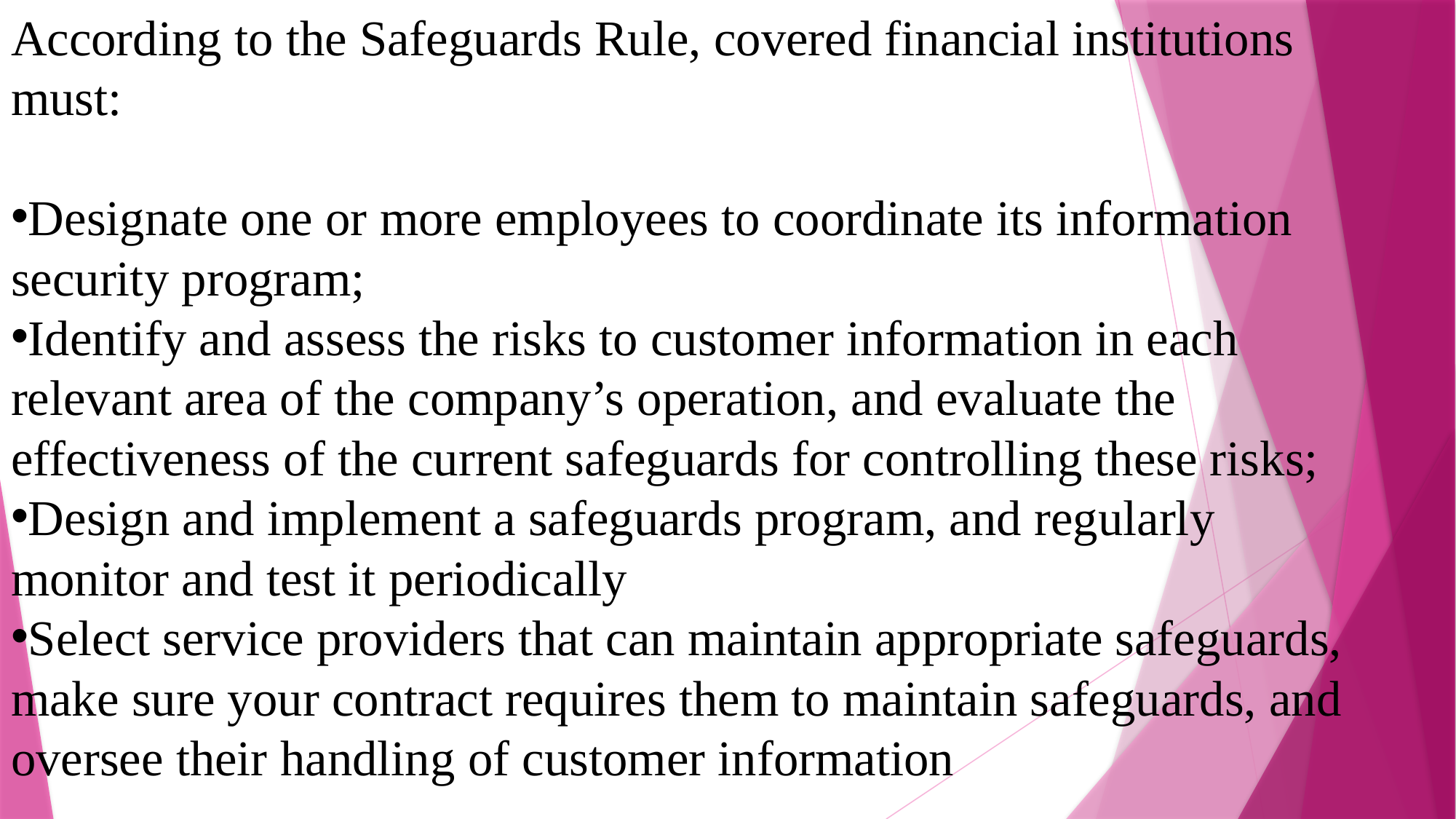

According to the Safeguards Rule, covered financial institutions must:

Designate one or more employees to coordinate its information security program;
Identify and assess the risks to customer information in each relevant area of the company’s operation, and evaluate the effectiveness of the current safeguards for controlling these risks;
Design and implement a safeguards program, and regularly monitor and test it periodically
Select service providers that can maintain appropriate safeguards, make sure your contract requires them to maintain safeguards, and oversee their handling of customer information